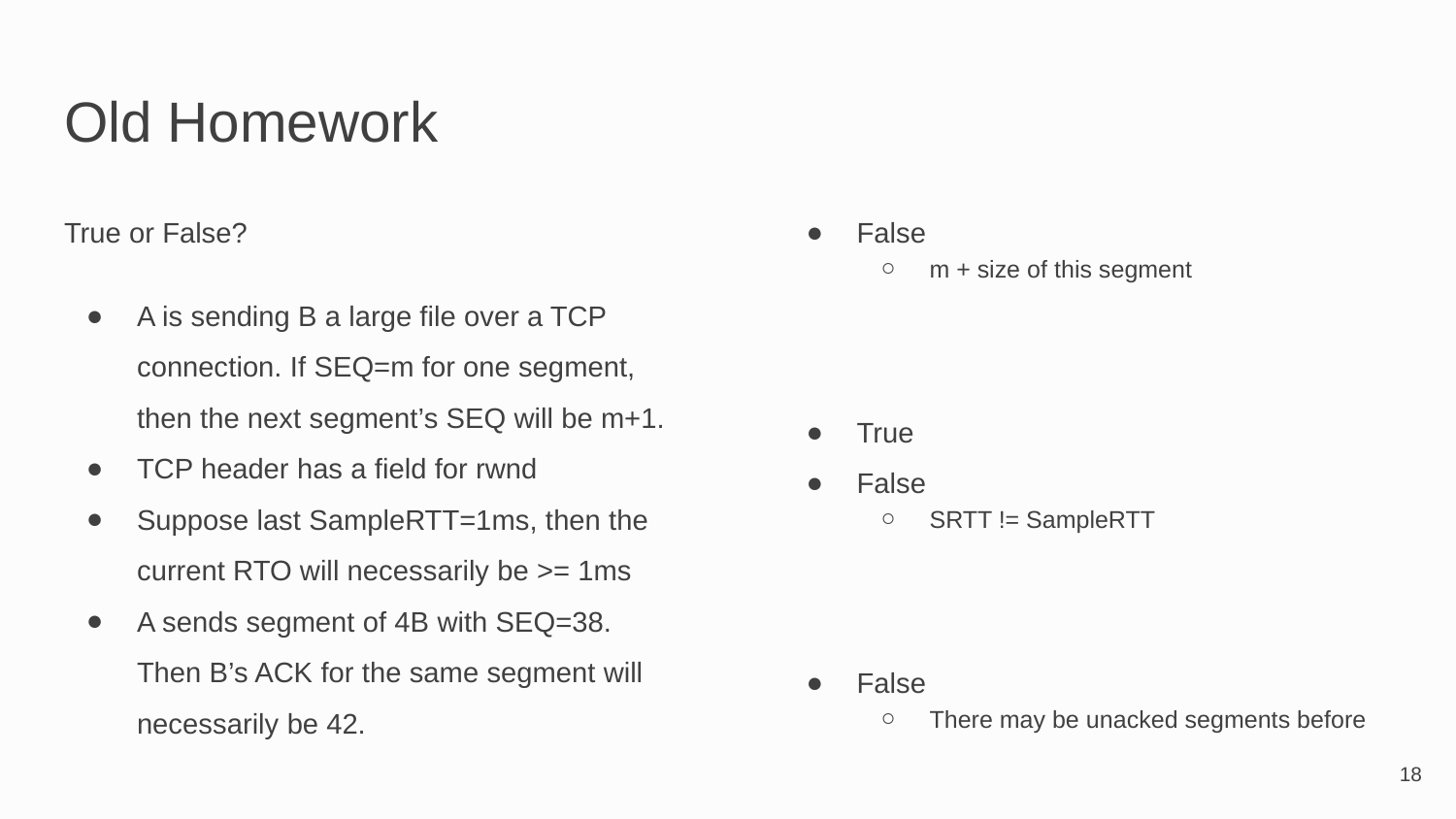

# Old Homework
True or False?
A is sending B a large file over a TCP connection. If SEQ=m for one segment, then the next segment’s SEQ will be m+1.
TCP header has a field for rwnd
Suppose last SampleRTT=1ms, then the current RTO will necessarily be >= 1ms
A sends segment of 4B with SEQ=38. Then B’s ACK for the same segment will necessarily be 42.
False
m + size of this segment

True
False
SRTT != SampleRTT

False
There may be unacked segments before
18